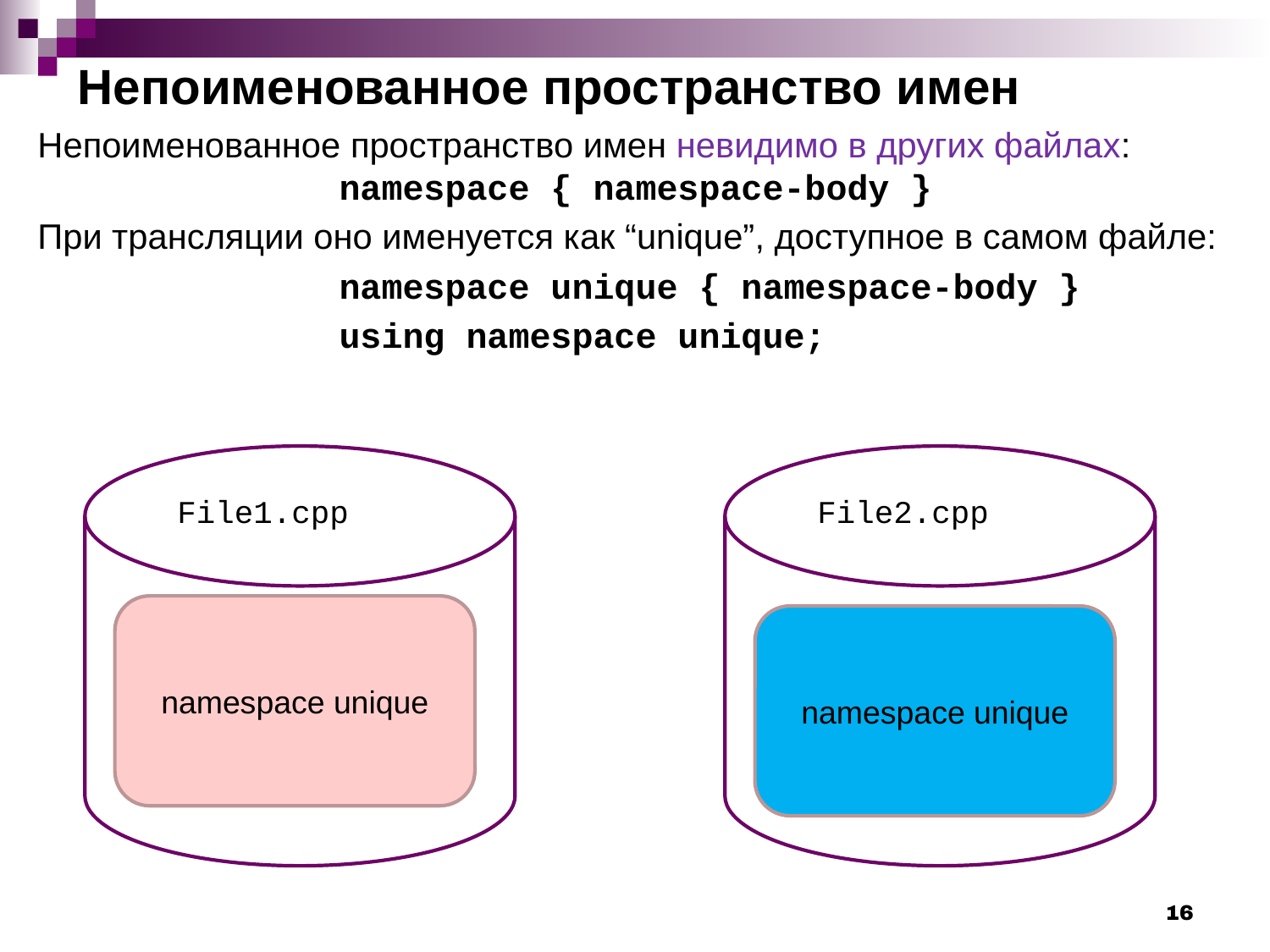

# Непоименованное пространство имен
Непоименованное пространство имен невидимо в других файлах: 			namespace { namespace-body }
При трансляции оно именуется как “unique”, доступное в самом файле:
			namespace unique { namespace-body }
			using namespace unique;

File1.cpp
File2.cpp
namespace unique
namespace unique
16